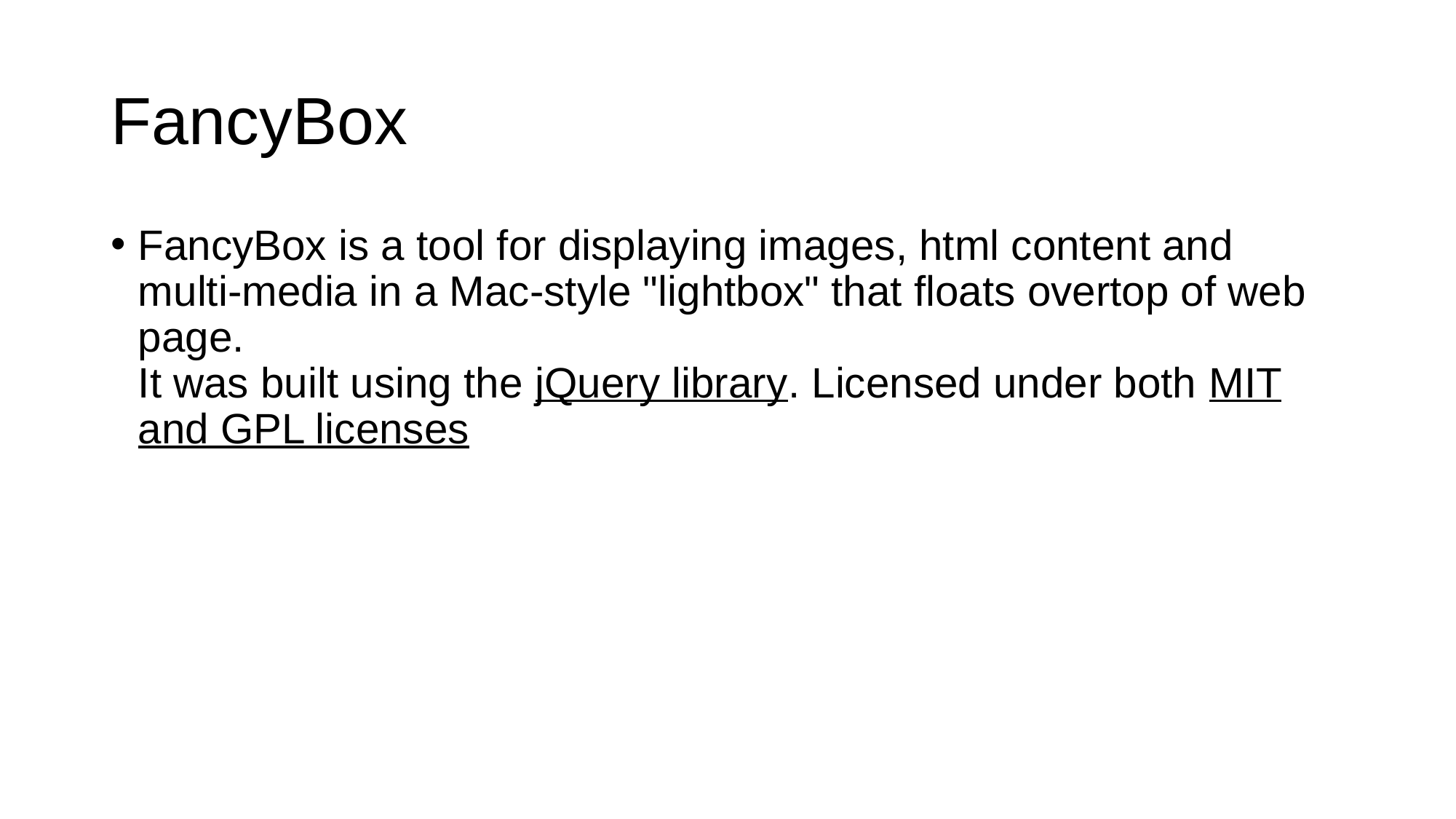

# FancyBox
FancyBox is a tool for displaying images, html content and multi-media in a Mac-style "lightbox" that floats overtop of web page. 
It was built using the jQuery library. Licensed under both MIT and GPL licenses